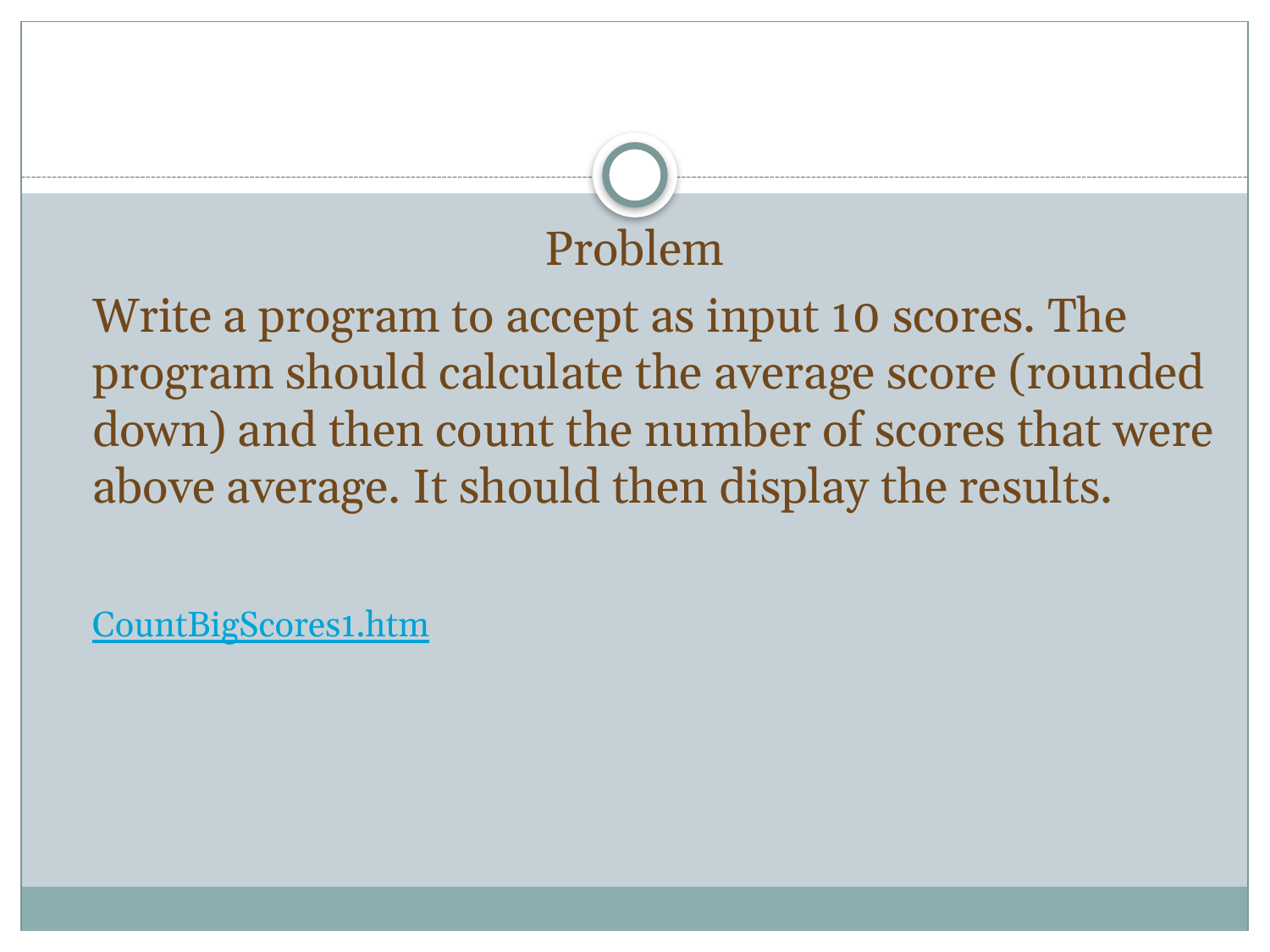

#
Problem
	Write a program to accept as input 10 scores. The program should calculate the average score (rounded down) and then count the number of scores that were above average. It should then display the results.

	CountBigScores1.htm